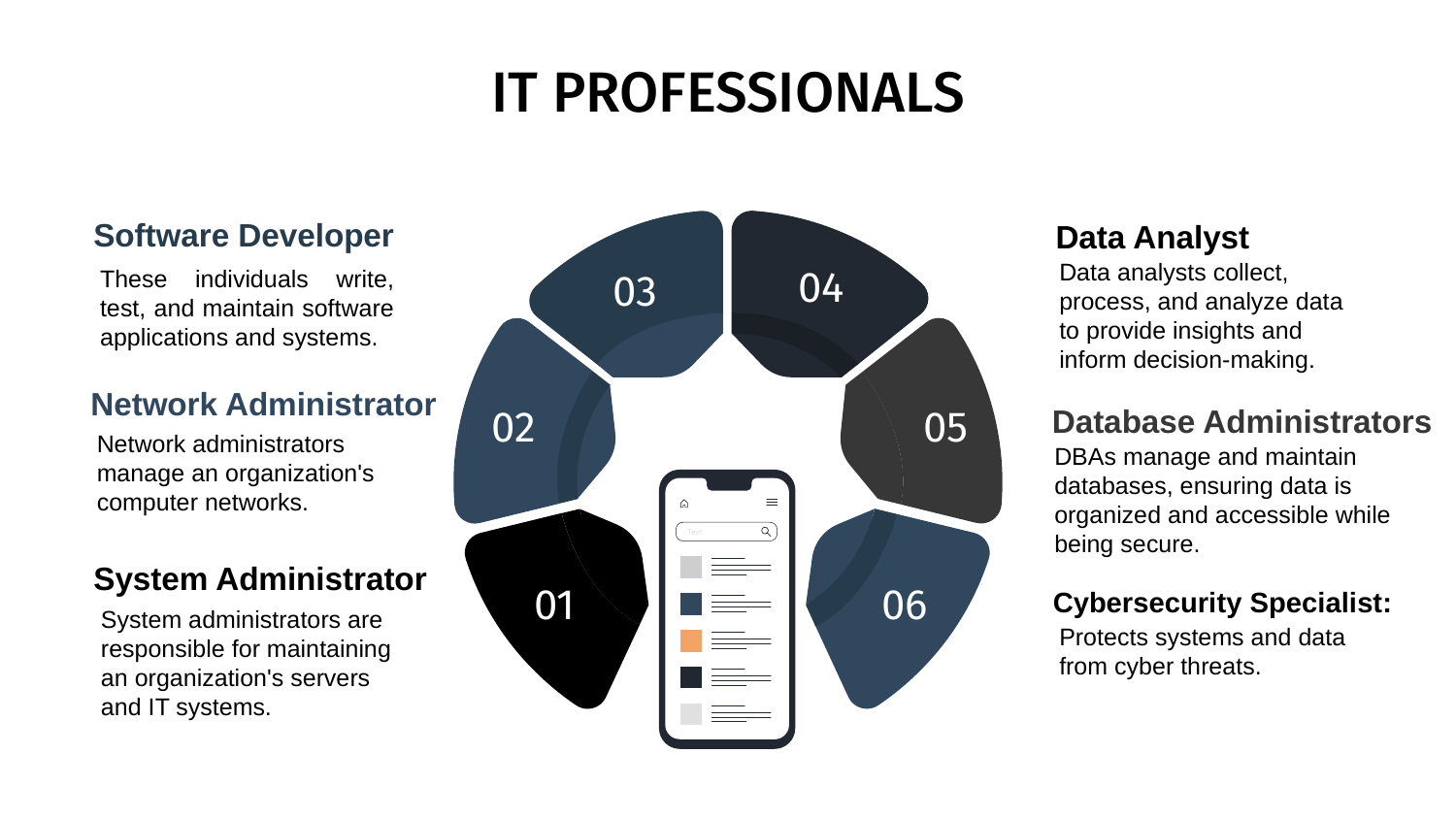

IT PROFESSIONALS

Software Developer

Data Analyst

Data analysts collect, process, and analyze data to provide insights and inform decision-making.

04
These individuals write, test, and maintain software applications and systems.
03
02
05
Network Administrator

Network administrators
manage an organization's
computer networks.

Database Administrators

DBAs manage and maintain databases, ensuring data is organized and accessible while being secure.

System Administrator
01
06
Cybersecurity Specialist:
System administrators are responsible for maintaining an organization's servers and IT systems.

Protects systems and data from cyber threats.